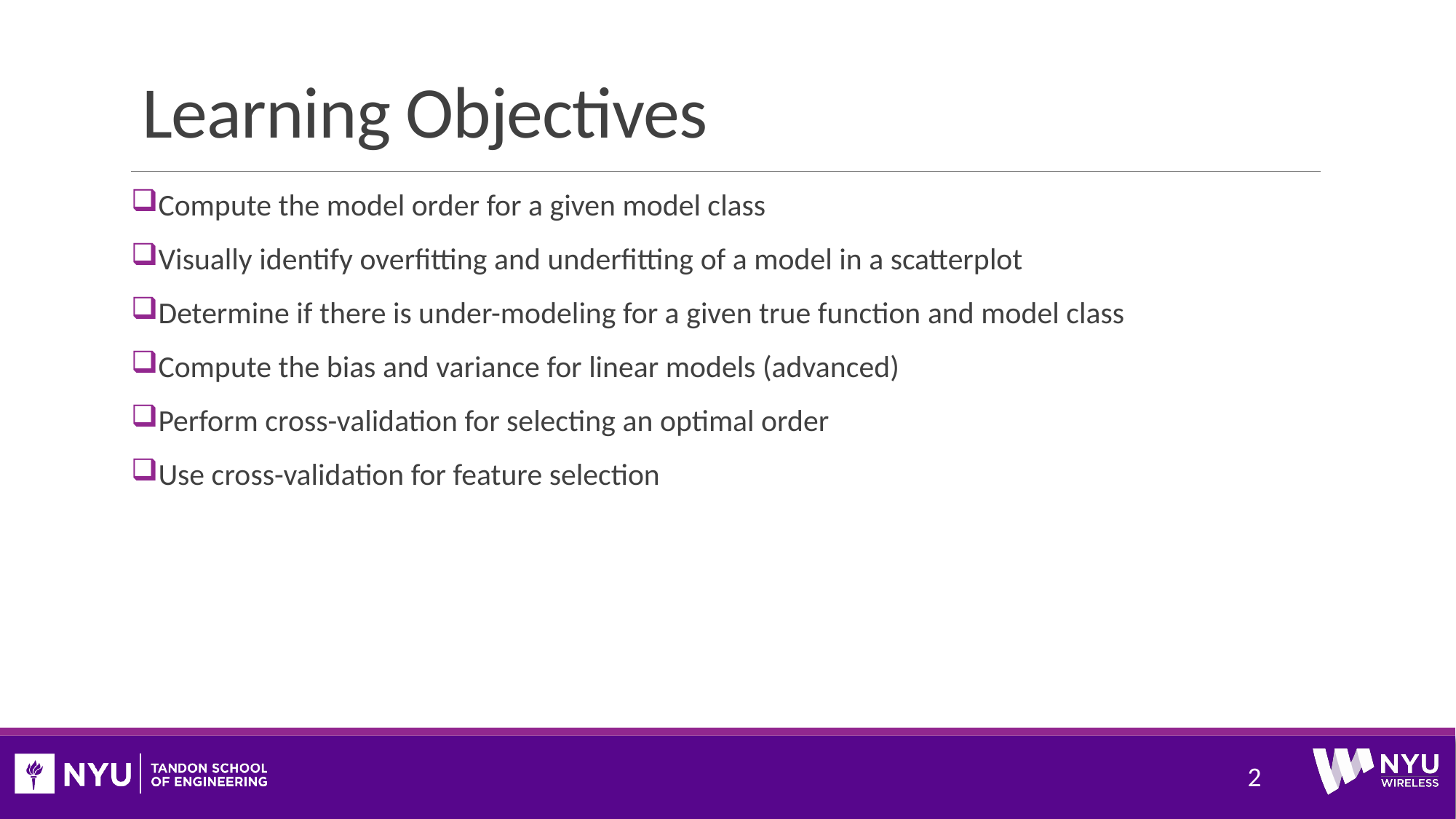

# Learning Objectives
Compute the model order for a given model class
Visually identify overfitting and underfitting of a model in a scatterplot
Determine if there is under-modeling for a given true function and model class
Compute the bias and variance for linear models (advanced)
Perform cross-validation for selecting an optimal order
Use cross-validation for feature selection

2